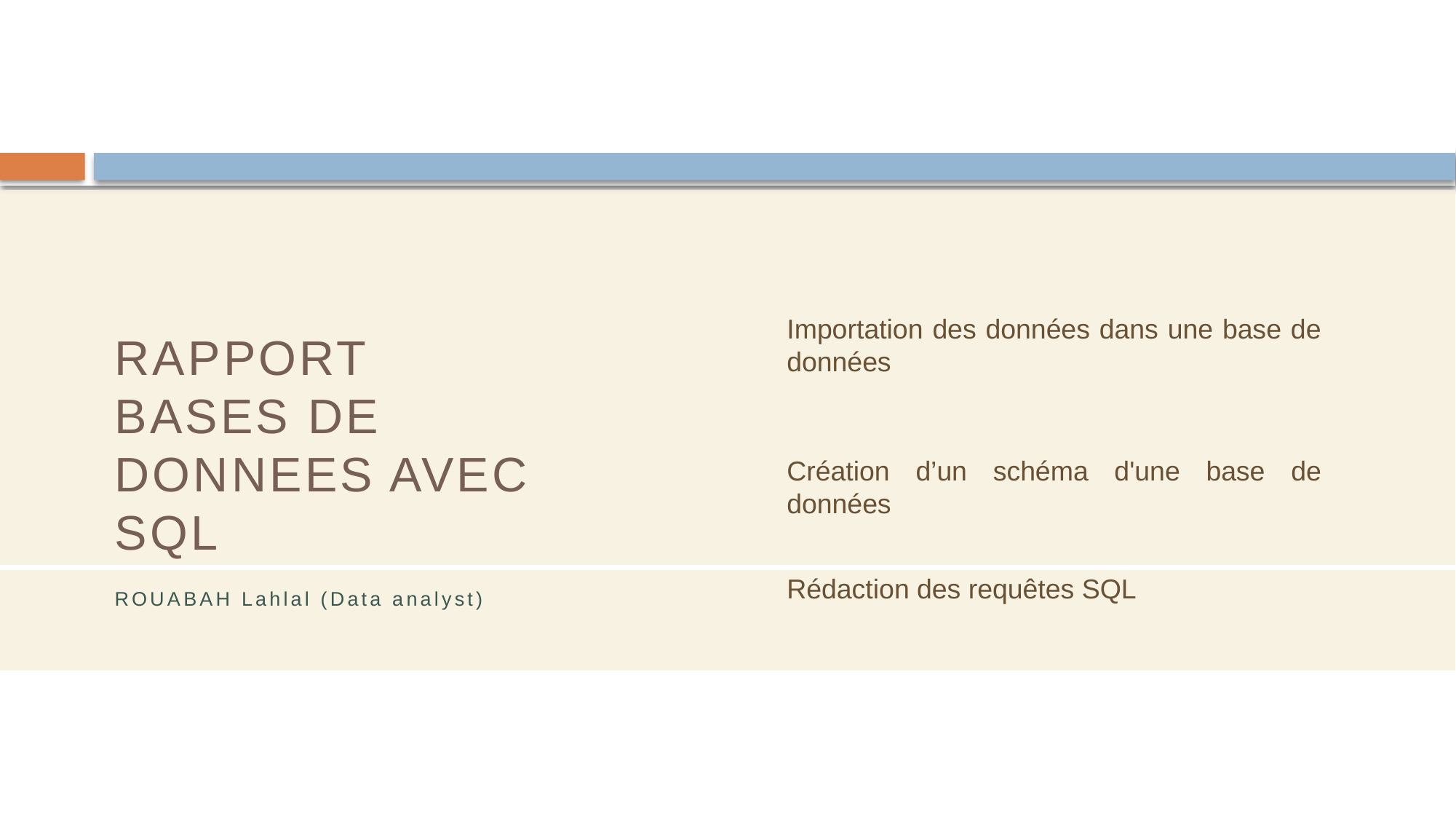

# Rapport bases de donnees avec sql
Importation des données dans une base de données
Création d’un schéma d'une base de données
Rédaction des requêtes SQL
ROUABAH Lahlal (Data analyst)